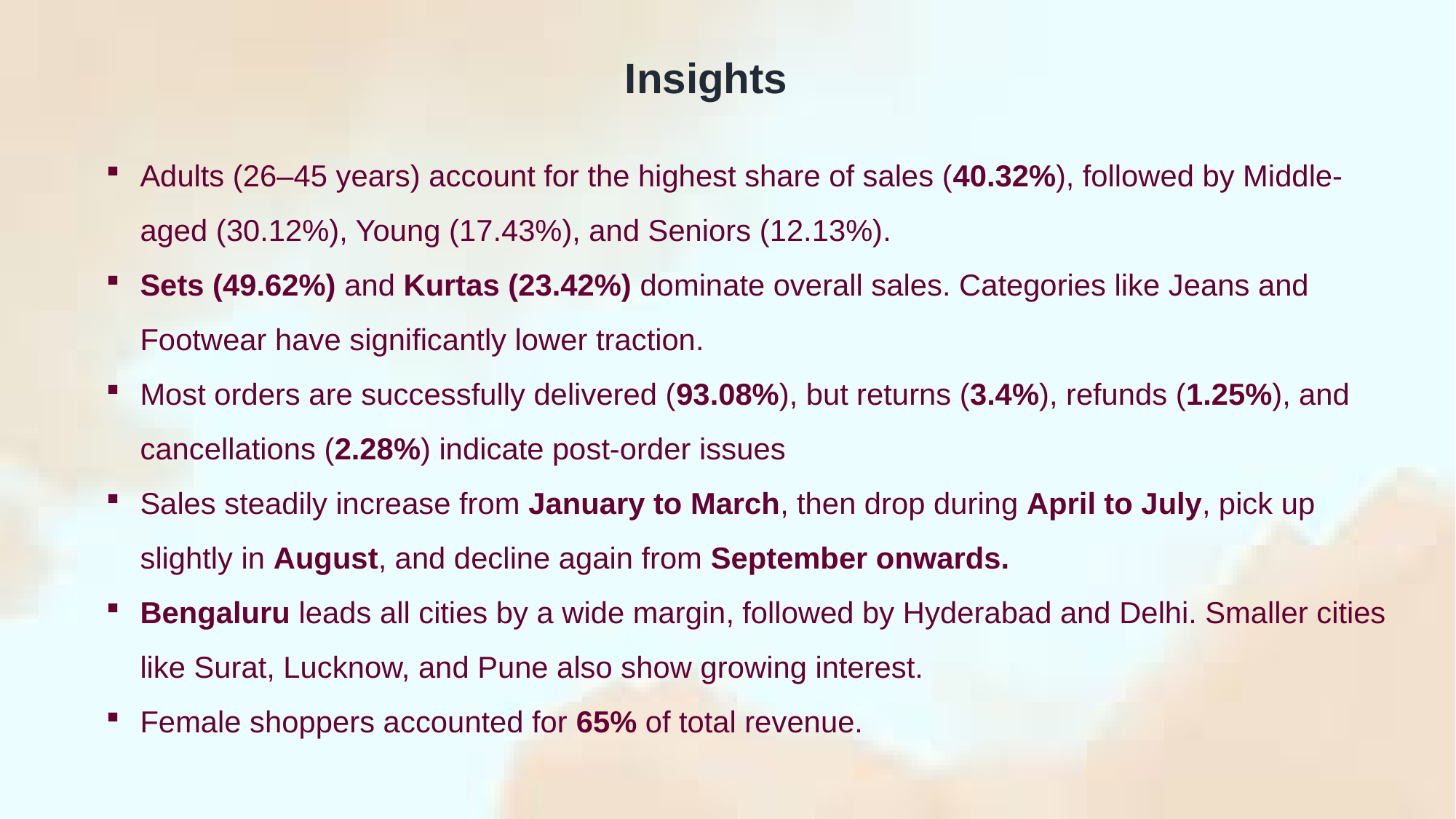

Insights
Adults (26–45 years) account for the highest share of sales (40.32%), followed by Middle-aged (30.12%), Young (17.43%), and Seniors (12.13%).
Sets (49.62%) and Kurtas (23.42%) dominate overall sales. Categories like Jeans and Footwear have significantly lower traction.
Most orders are successfully delivered (93.08%), but returns (3.4%), refunds (1.25%), and cancellations (2.28%) indicate post-order issues
Sales steadily increase from January to March, then drop during April to July, pick up slightly in August, and decline again from September onwards.
Bengaluru leads all cities by a wide margin, followed by Hyderabad and Delhi. Smaller cities like Surat, Lucknow, and Pune also show growing interest.
Female shoppers accounted for 65% of total revenue.